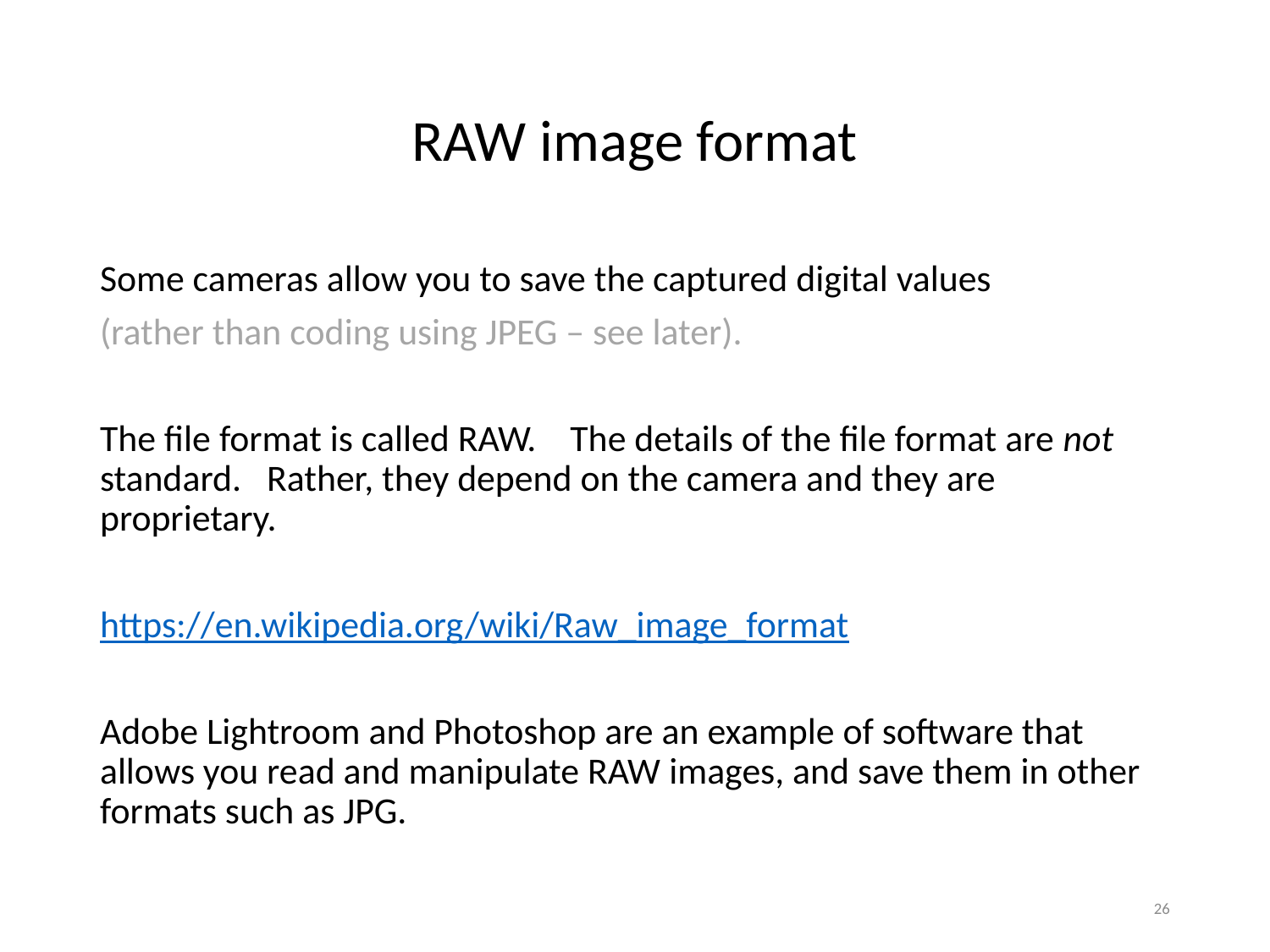

# RAW image format
Some cameras allow you to save the captured digital values
(rather than coding using JPEG – see later).

The file format is called RAW.    The details of the file format are not standard.   Rather, they depend on the camera and they are proprietary.

https://en.wikipedia.org/wiki/Raw_image_format

Adobe Lightroom and Photoshop are an example of software that allows you read and manipulate RAW images, and save them in other formats such as JPG.
26